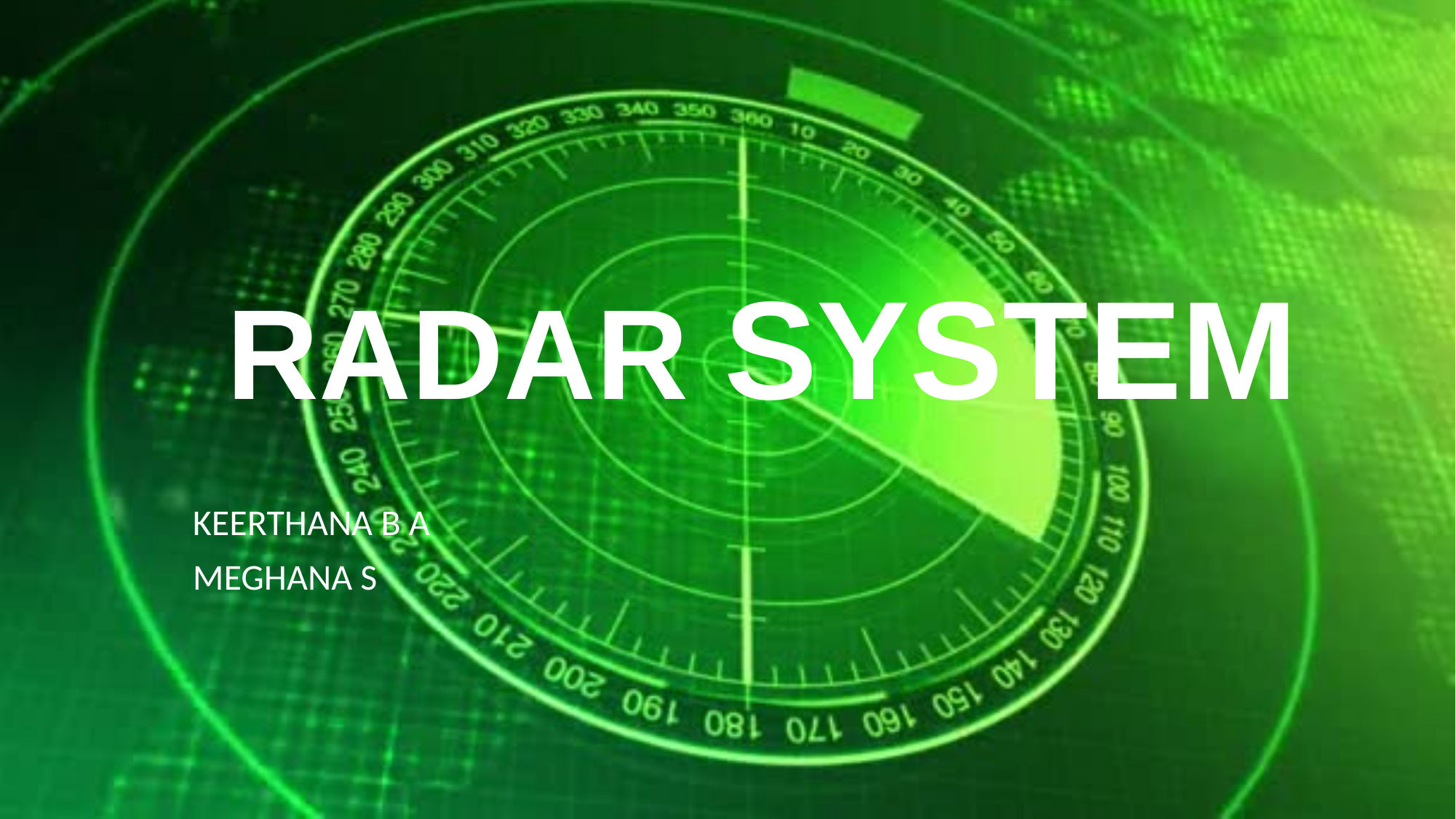

# RADAR SYSTEM
KEERTHANA B A
MEGHANA S